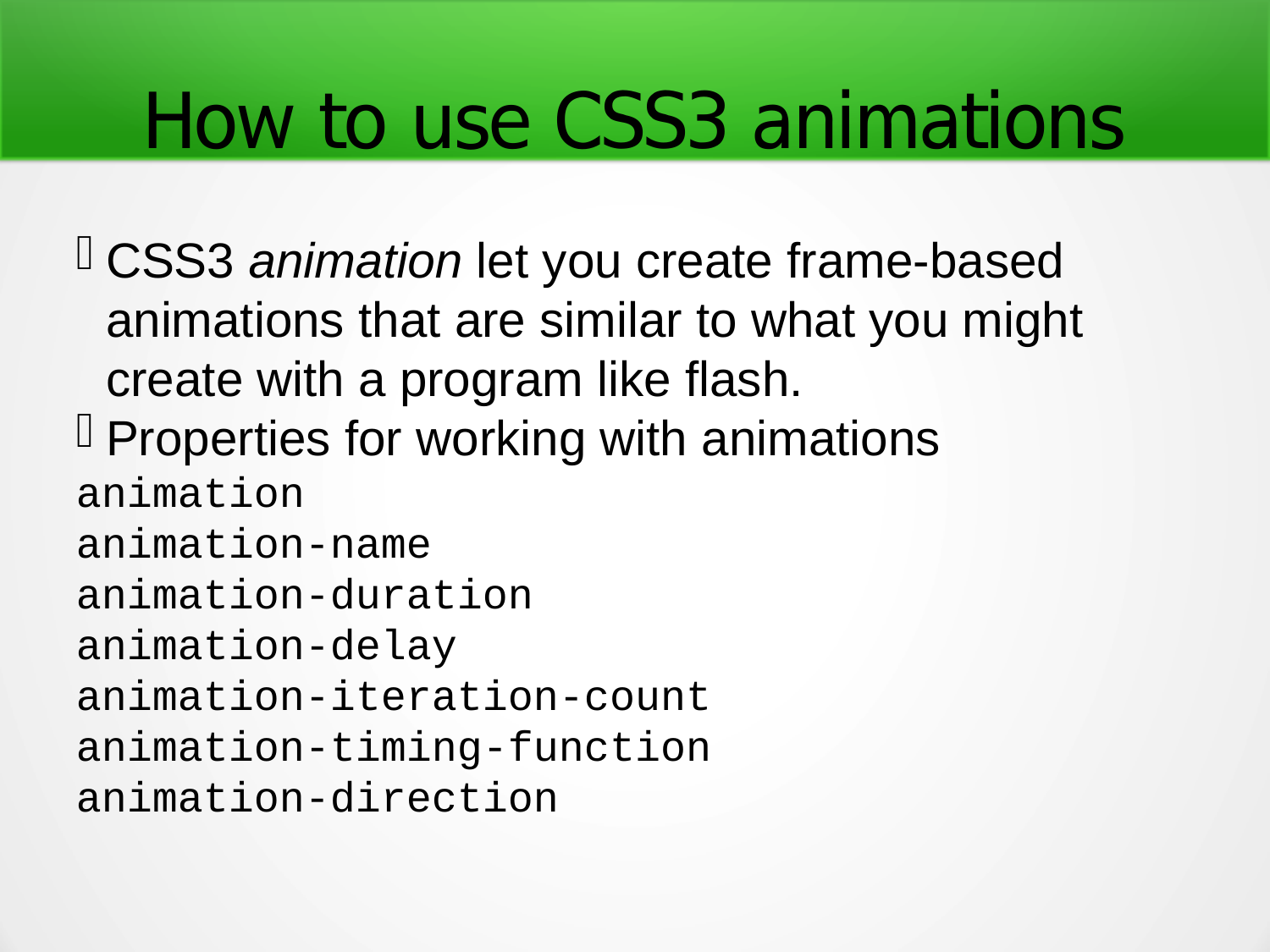

How to use CSS3 animations
CSS3 animation let you create frame-based animations that are similar to what you might create with a program like flash.
Properties for working with animations
animation
animation-name
animation-duration
animation-delay
animation-iteration-count
animation-timing-function
animation-direction